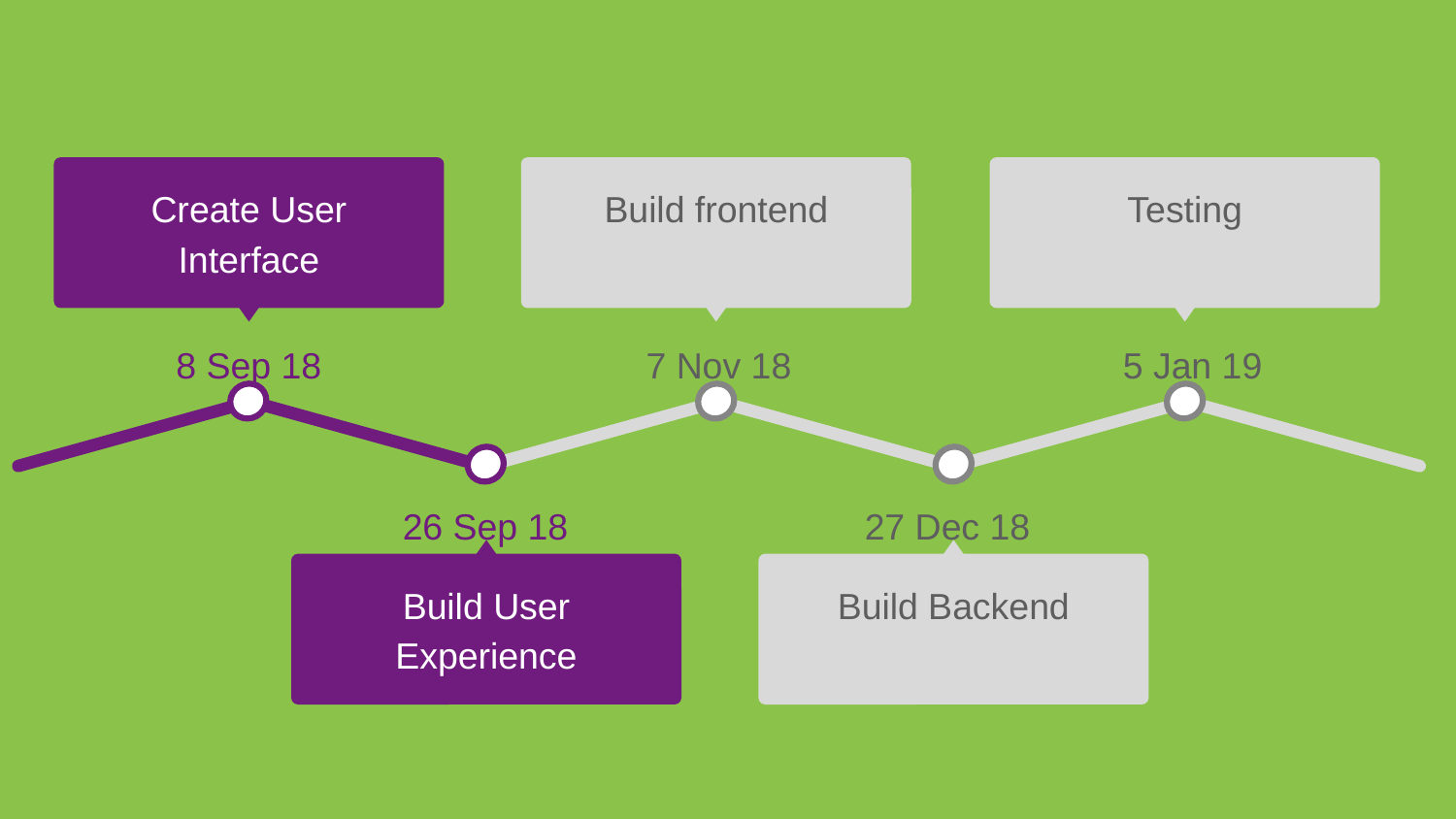

Create User Interface

8 Sep 18

Build frontend

7 Nov 18

Testing

5 Jan 19

26 Sep 18

Build User Experience

27 Dec 18

Build Backend